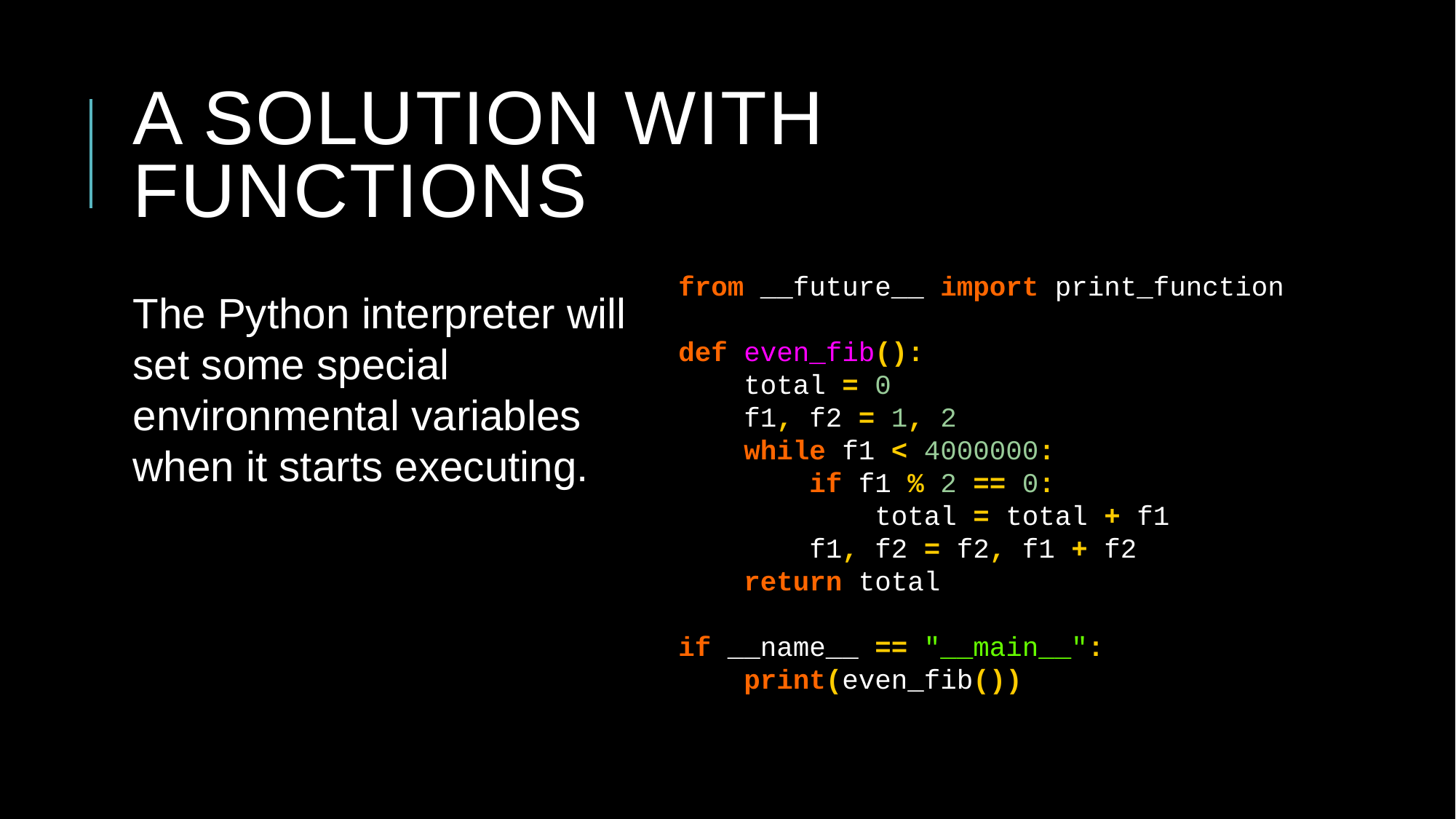

# A solution with functions
from __future__ import print_function

def even_fib():
    total = 0
    f1, f2 = 1, 2
    while f1 < 4000000:
        if f1 % 2 == 0:
            total = total + f1
        f1, f2 = f2, f1 + f2
    return total

if __name__ == "__main__":
    print(even_fib())
The Python interpreter will set some special environmental variables when it starts executing.